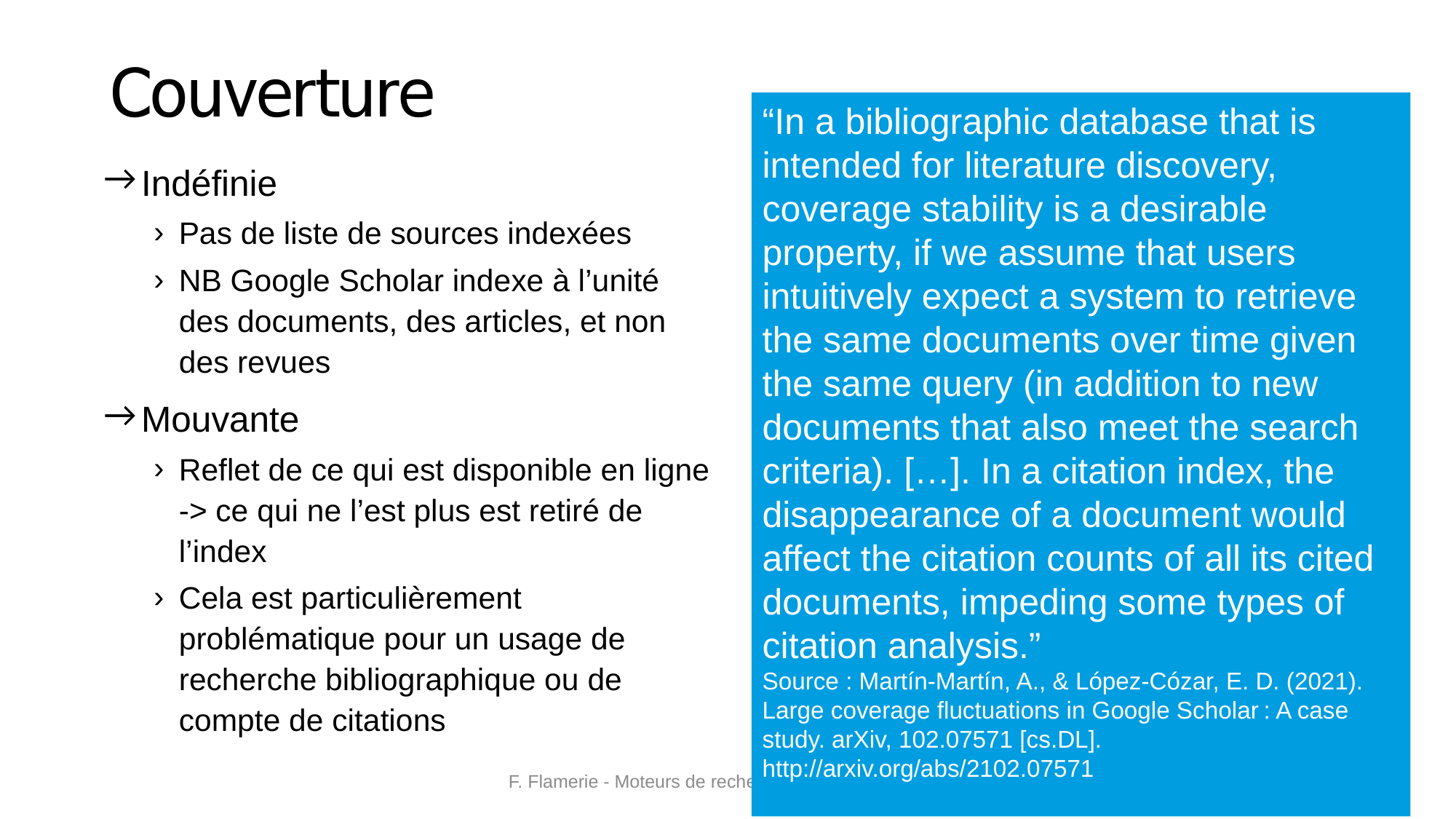

# Couverture
“In a bibliographic database that is intended for literature discovery, coverage stability is a desirable property, if we assume that users intuitively expect a system to retrieve the same documents over time given the same query (in addition to new documents that also meet the search criteria). […]. In a citation index, the disappearance of a document would affect the citation counts of all its cited documents, impeding some types of citation analysis.”
Source : Martín-Martín, A., & López-Cózar, E. D. (2021). Large coverage fluctuations in Google Scholar : A case study. arXiv, 102.07571 [cs.DL]. http://arxiv.org/abs/2102.07571

 Indéfinie
Pas de liste de sources indexées
NB Google Scholar indexe à l’unité des documents, des articles, et non des revues
 Mouvante
Reflet de ce qui est disponible en ligne -> ce qui ne l’est plus est retiré de l’index
Cela est particulièrement problématique pour un usage de recherche bibliographique ou de compte de citations
F. Flamerie - Moteurs de recherche - màj : 2023-04-05
14